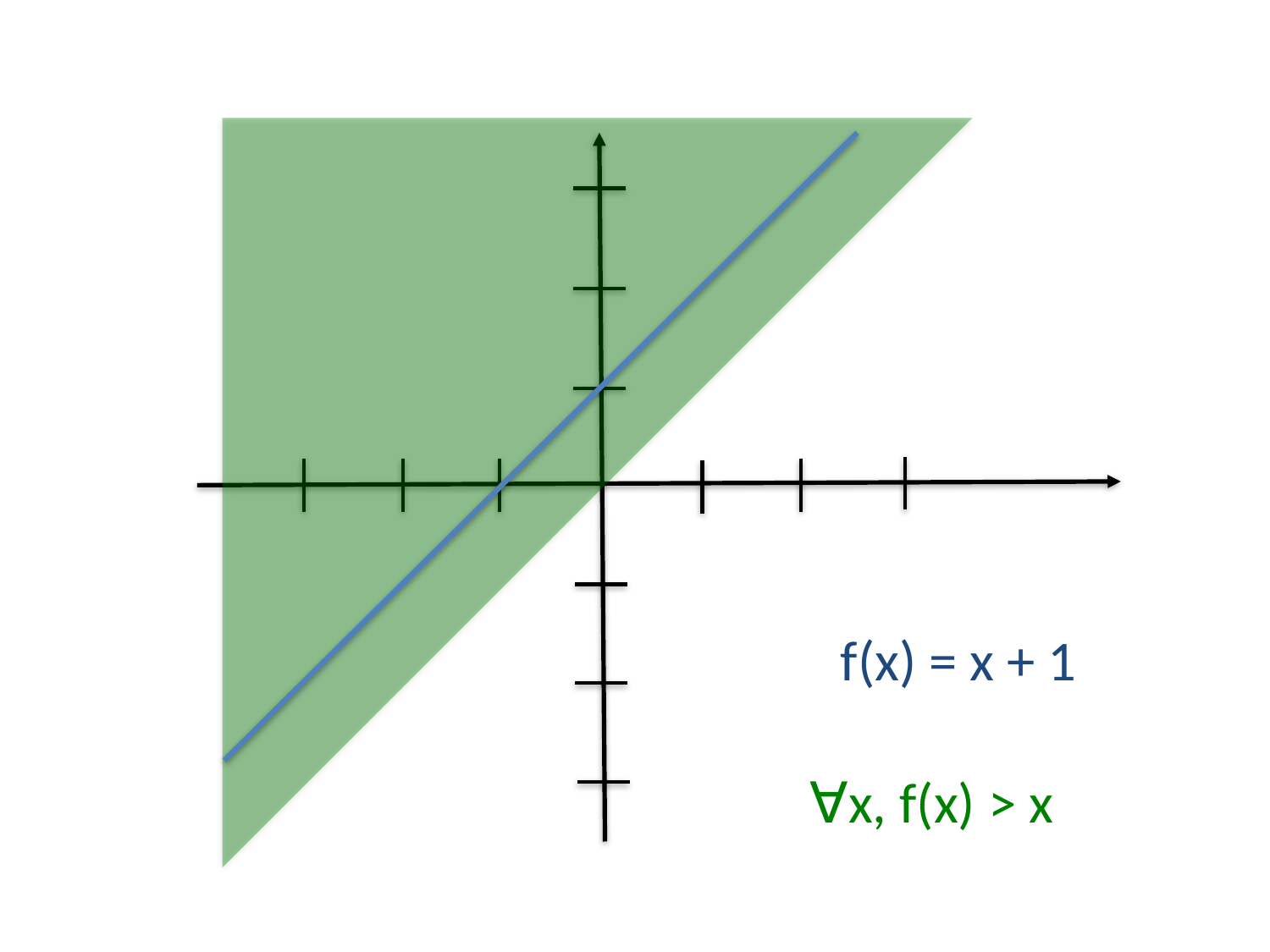

f(x) = x + 1
∀x, f(x) > x